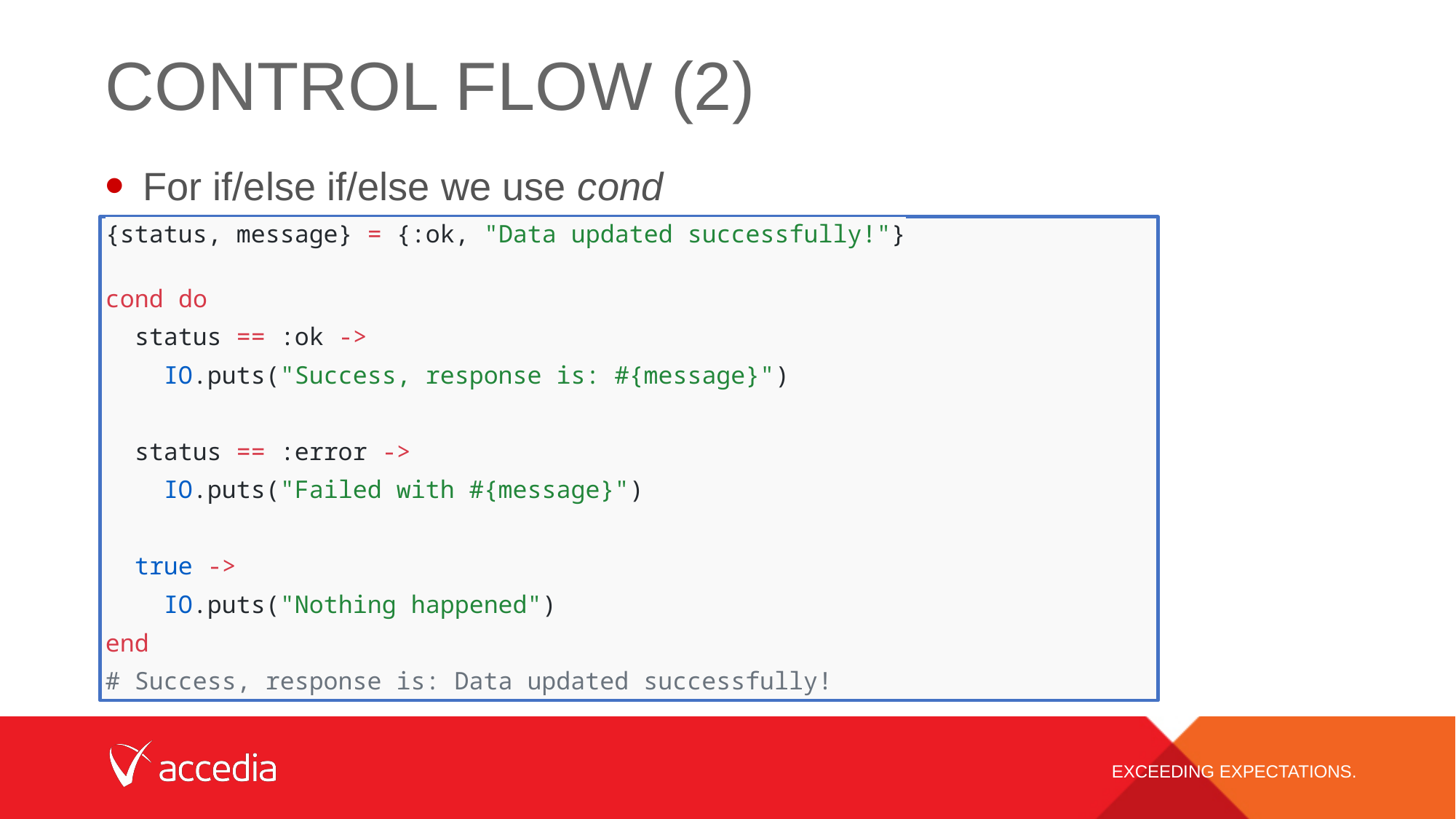

# Control Flow (2)
For if/else if/else we use cond

{status, message} = {:ok, "Data updated successfully!"}
cond do
  status == :ok ->
    IO.puts("Success, response is: #{message}")

  status == :error ->
    IO.puts("Failed with #{message}")

  true ->
    IO.puts("Nothing happened")
end
# Success, response is: Data updated successfully!